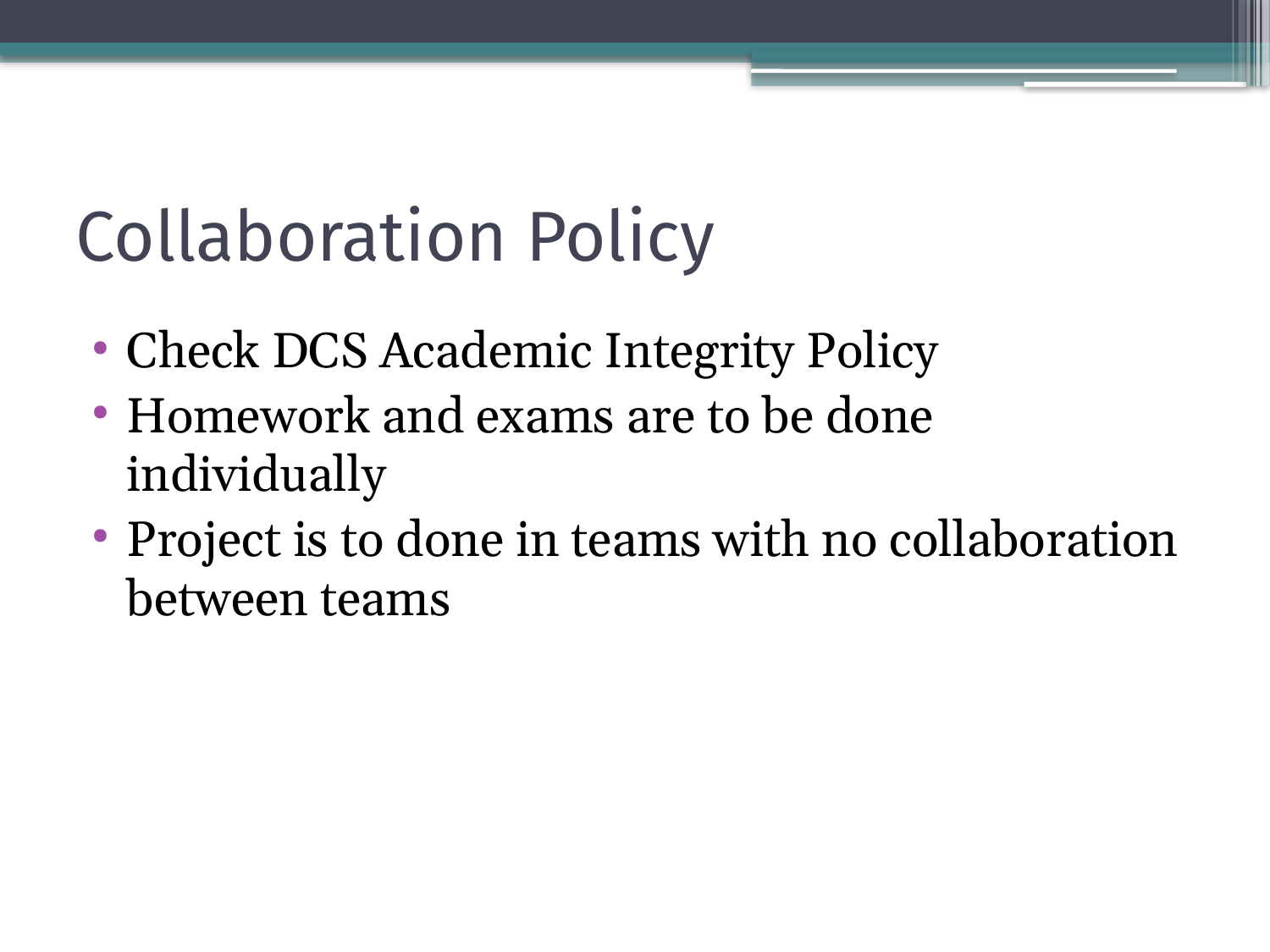

# Collaboration Policy
Check DCS Academic Integrity Policy
Homework and exams are to be done individually
Project is to done in teams with no collaboration between teams